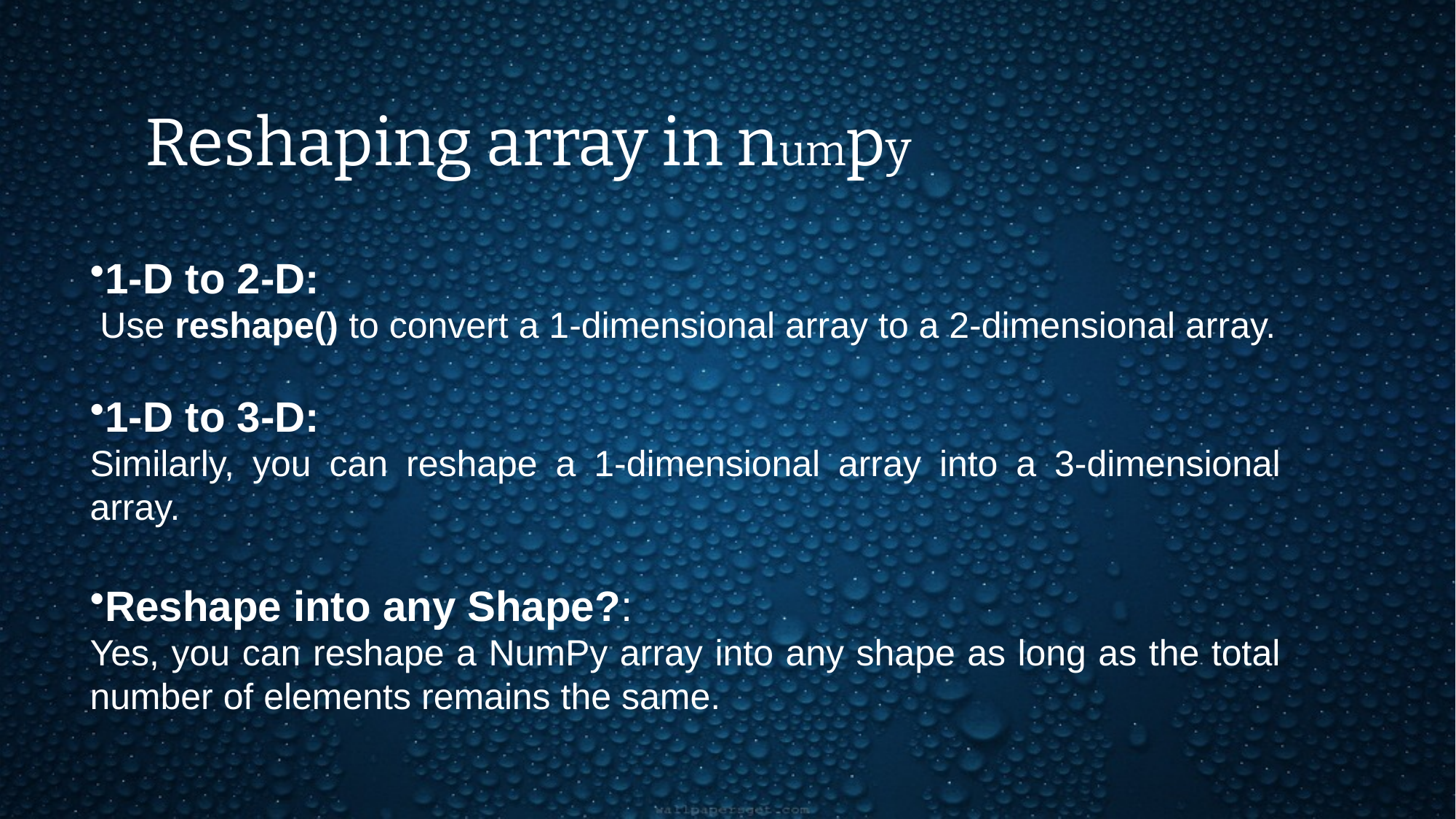

# Reshaping array in numpy

1-D to 2-D:
 Use reshape() to convert a 1-dimensional array to a 2-dimensional array.

1-D to 3-D:
Similarly, you can reshape a 1-dimensional array into a 3-dimensional array.

Reshape into any Shape?:
Yes, you can reshape a NumPy array into any shape as long as the total number of elements remains the same.